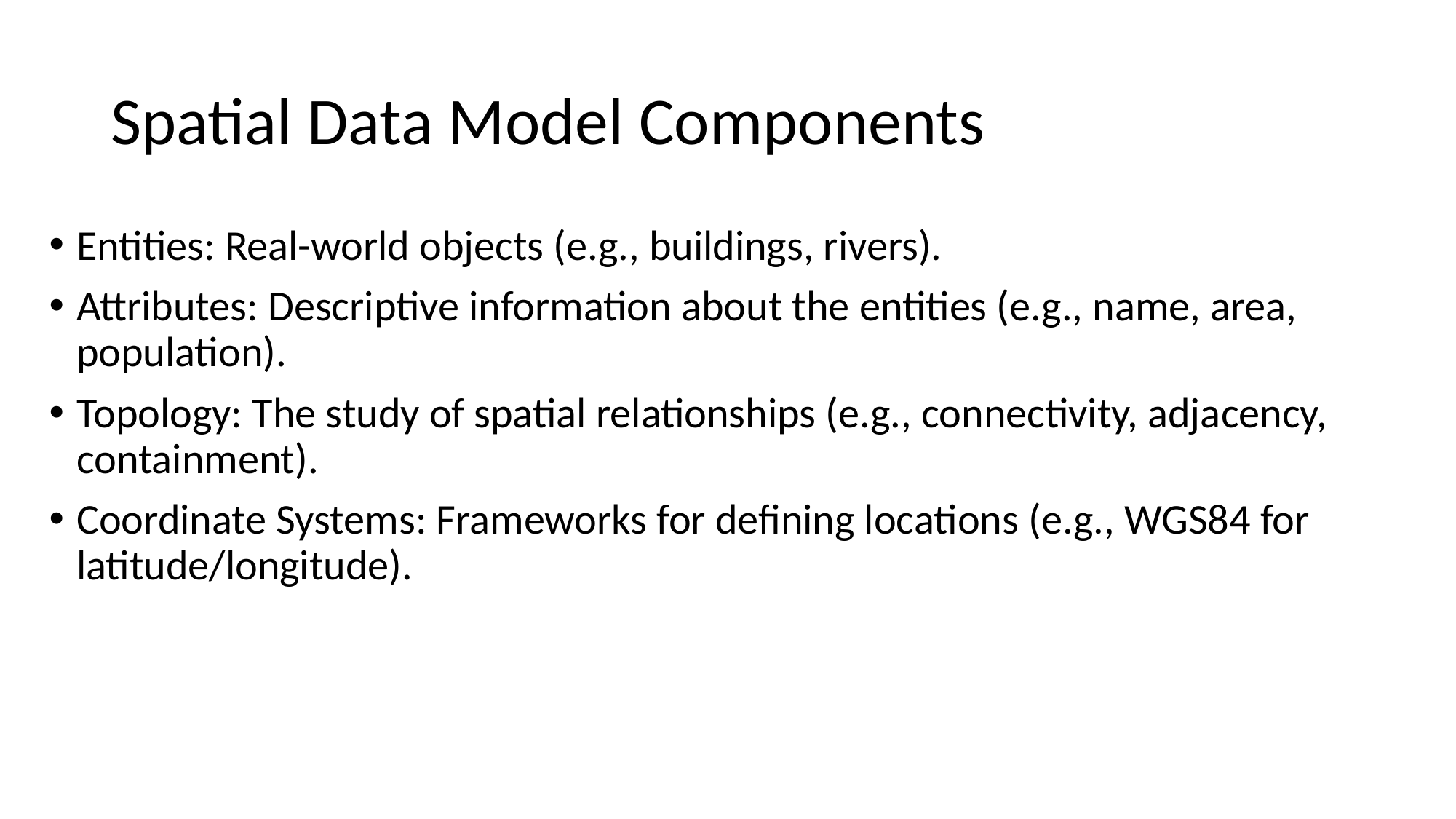

# Spatial Data Model Components
Entities: Real-world objects (e.g., buildings, rivers).
Attributes: Descriptive information about the entities (e.g., name, area, population).
Topology: The study of spatial relationships (e.g., connectivity, adjacency, containment).
Coordinate Systems: Frameworks for defining locations (e.g., WGS84 for latitude/longitude).